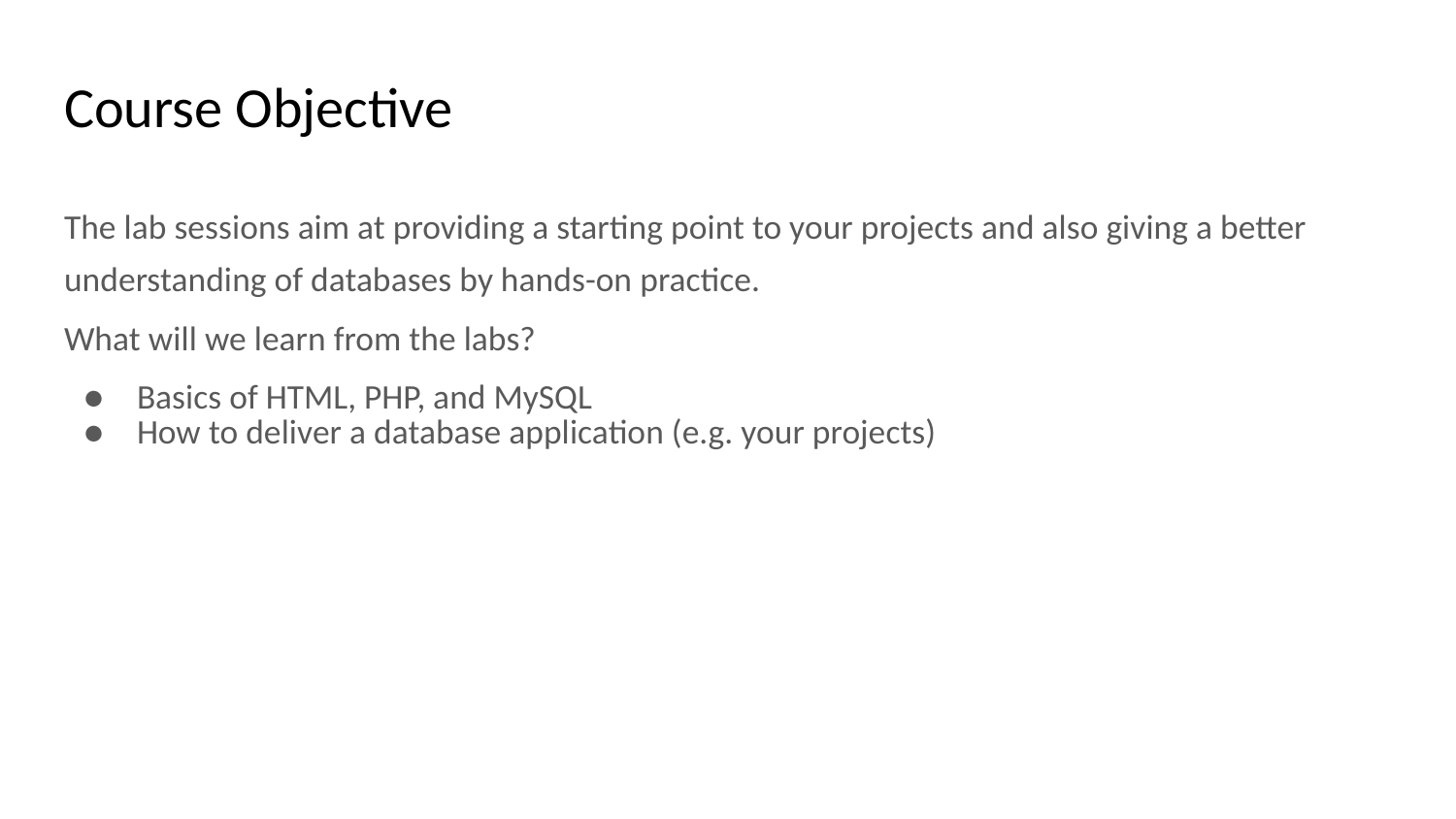

# Course Objective
The lab sessions aim at providing a starting point to your projects and also giving a better understanding of databases by hands-on practice.
What will we learn from the labs?
Basics of HTML, PHP, and MySQL
How to deliver a database application (e.g. your projects)